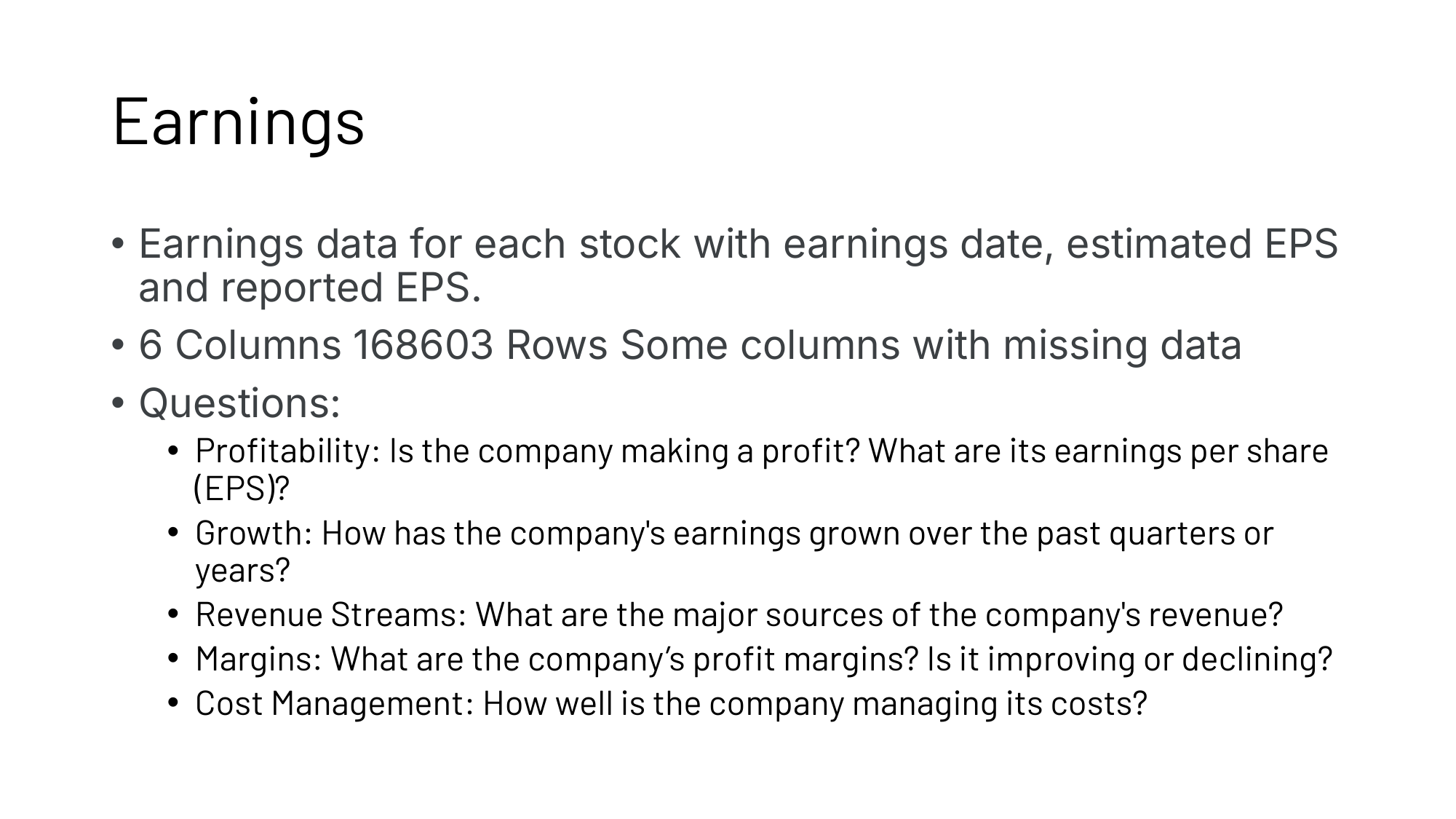

# Earnings
Earnings data for each stock with earnings date, estimated EPS and reported EPS.
6 Columns 168603 Rows Some columns with missing data
Questions:
Profitability: Is the company making a profit? What are its earnings per share (EPS)?
Growth: How has the company's earnings grown over the past quarters or years?
Revenue Streams: What are the major sources of the company's revenue?
Margins: What are the company’s profit margins? Is it improving or declining?
Cost Management: How well is the company managing its costs?